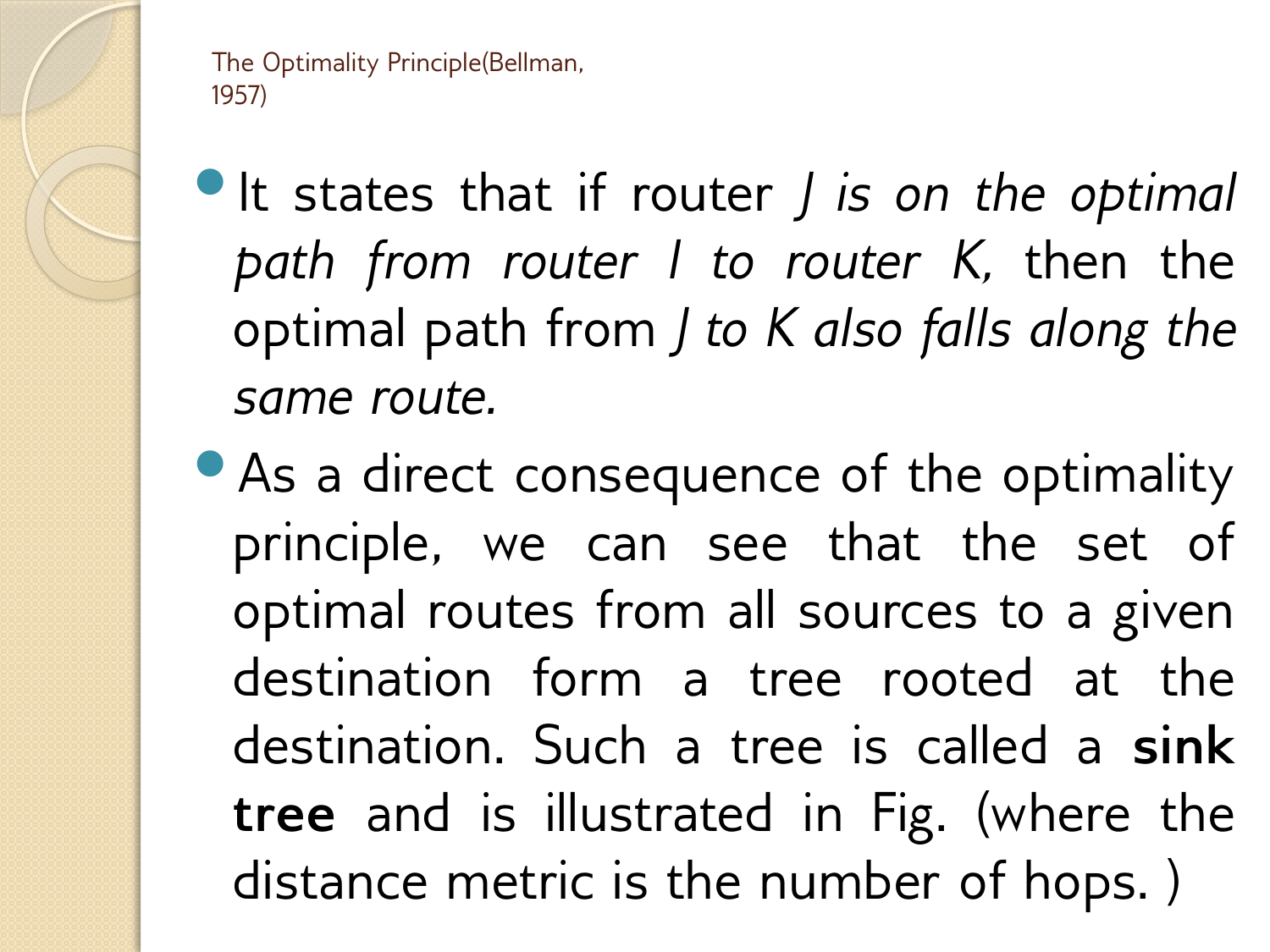

# The Optimality Principle(Bellman, 1957)
It states that if router J is on the optimal path from router I to router K, then the optimal path from J to K also falls along the same route.
As a direct consequence of the optimality principle, we can see that the set of optimal routes from all sources to a given destination form a tree rooted at the destination. Such a tree is called a sink tree and is illustrated in Fig. (where the distance metric is the number of hops. )